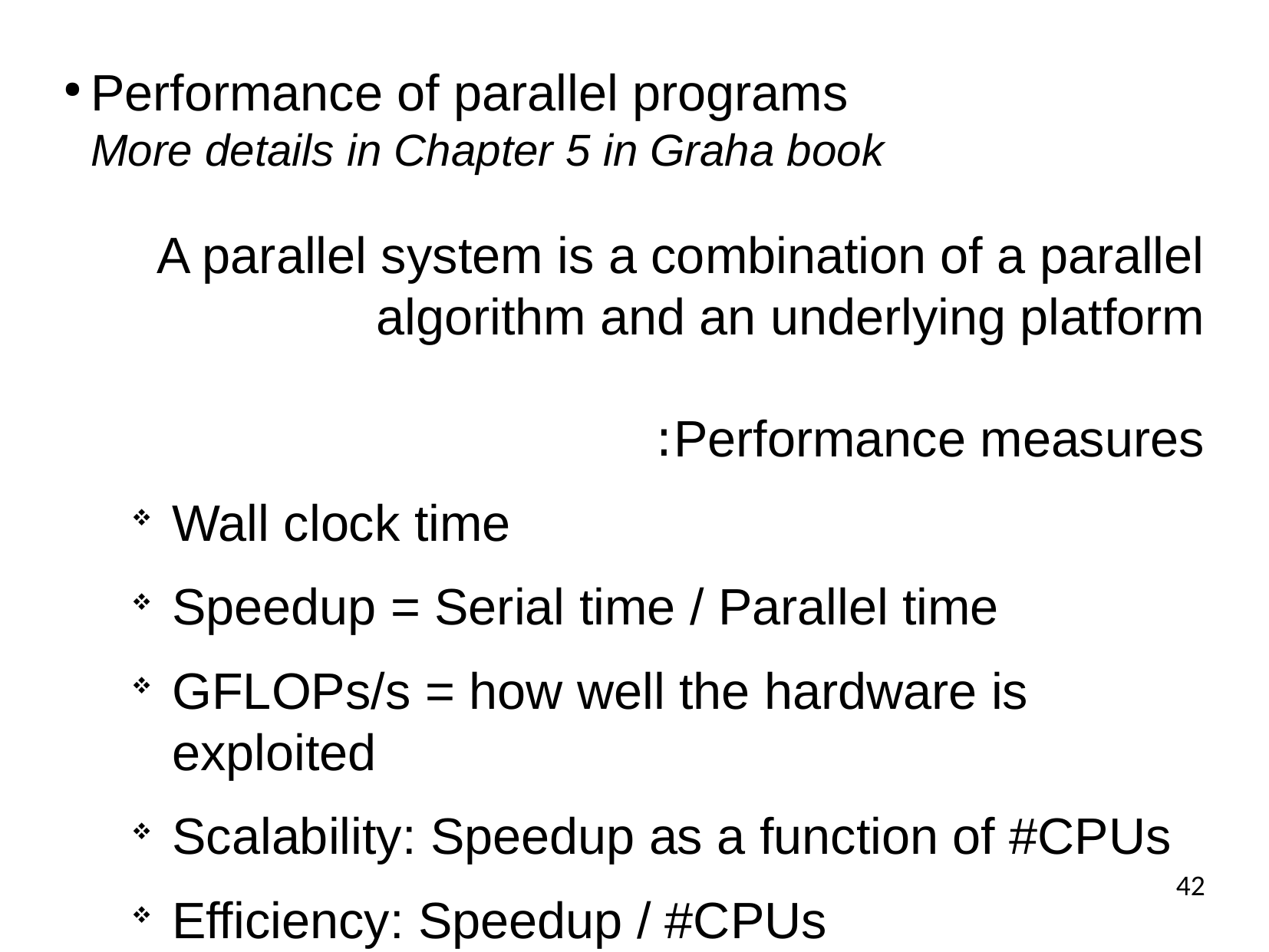

Performance of parallel programs
More details in Chapter 5 in Graha book
A parallel system is a combination of a parallel algorithm and an underlying platform

Performance measures:
Wall clock time
Speedup = Serial time / Parallel time
GFLOPs/s = how well the hardware is exploited
Scalability: Speedup as a function of #CPUs
Efficiency: Speedup / #CPUs
42